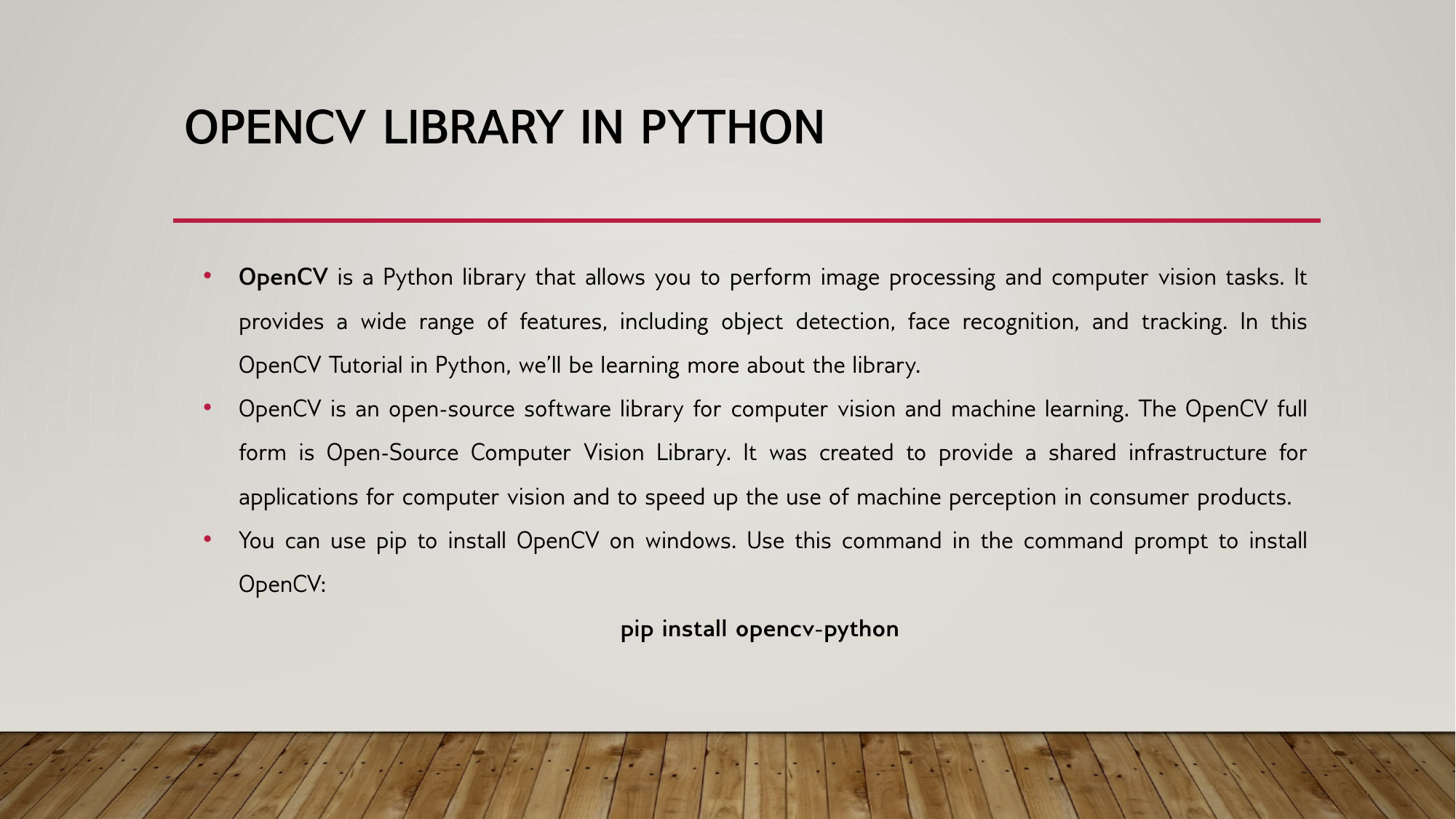

# Opencv library in python
OpenCV is a Python library that allows you to perform image processing and computer vision tasks. It provides a wide range of features, including object detection, face recognition, and tracking. In this OpenCV Tutorial in Python, we’ll be learning more about the library.
OpenCV is an open-source software library for computer vision and machine learning. The OpenCV full form is Open-Source Computer Vision Library. It was created to provide a shared infrastructure for applications for computer vision and to speed up the use of machine perception in consumer products.
You can use pip to install OpenCV on windows. Use this command in the command prompt to install OpenCV:
pip install opencv-python